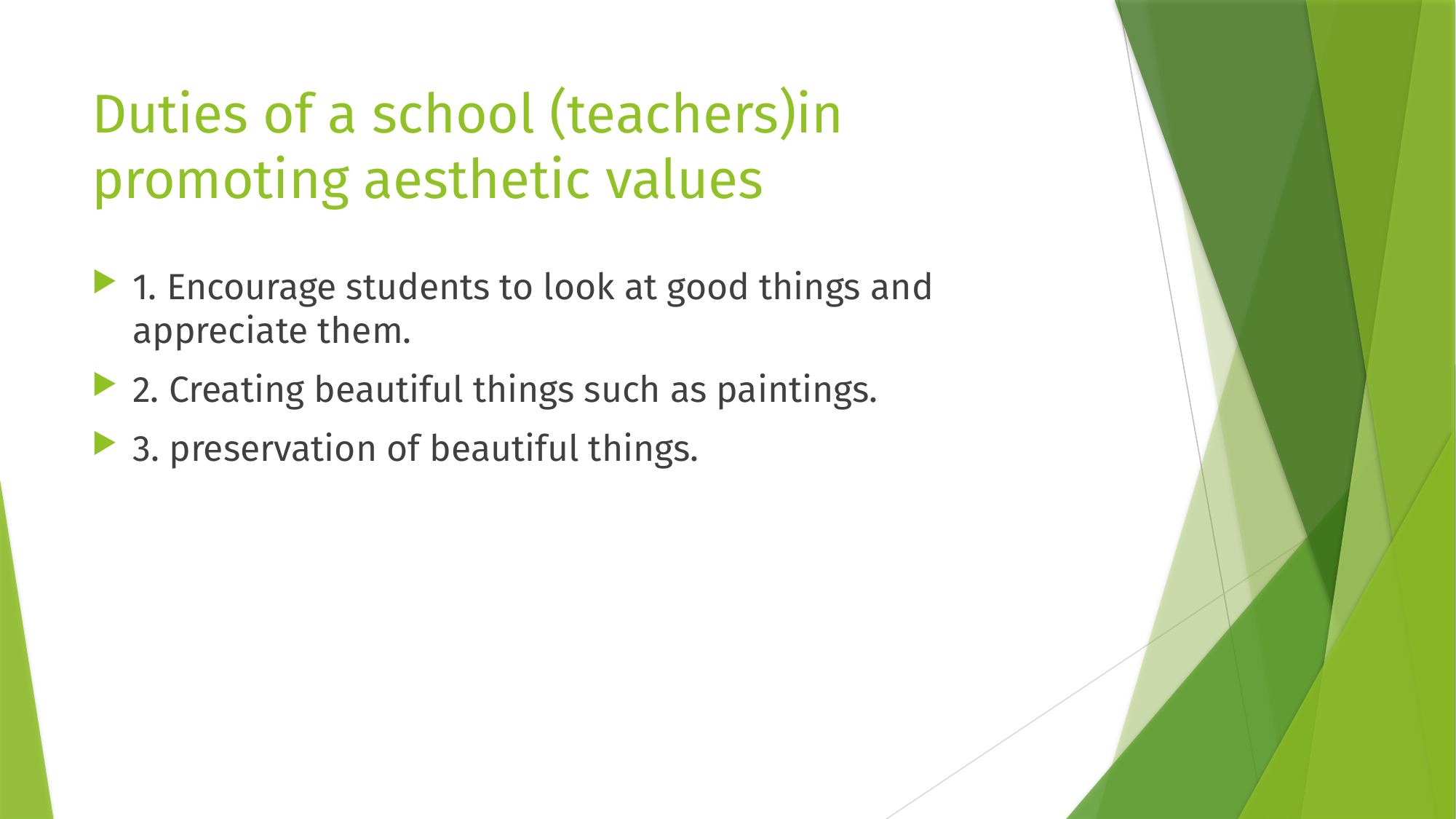

# Duties of a school (teachers)in promoting aesthetic values
1. Encourage students to look at good things and appreciate them.
2. Creating beautiful things such as paintings.
3. preservation of beautiful things.